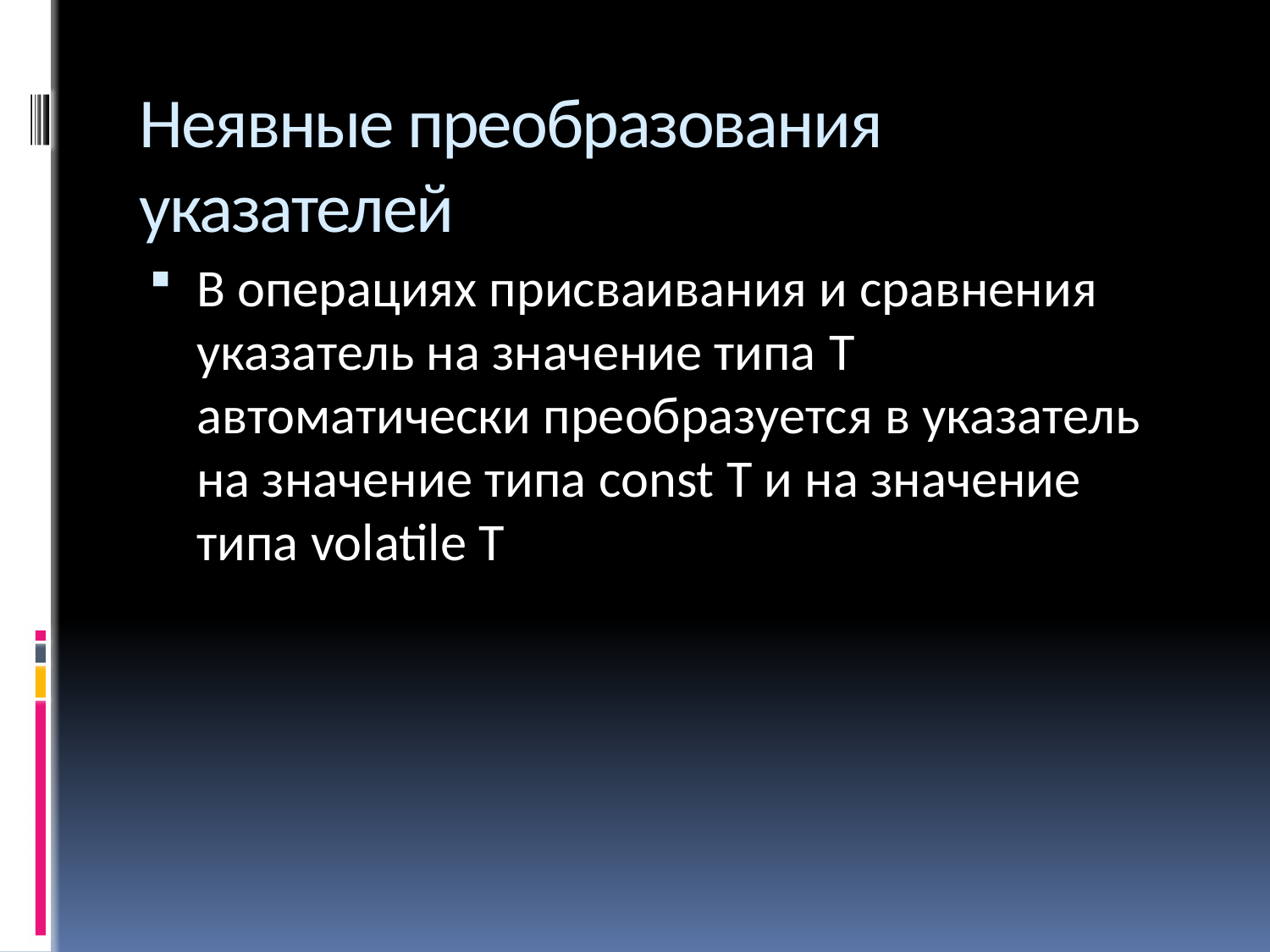

# Неявные преобразования указателей
В операциях присваивания и сравнения указатель на значение типа T автоматически преобразуется в указатель на значение типа const T и на значение типа volatile T